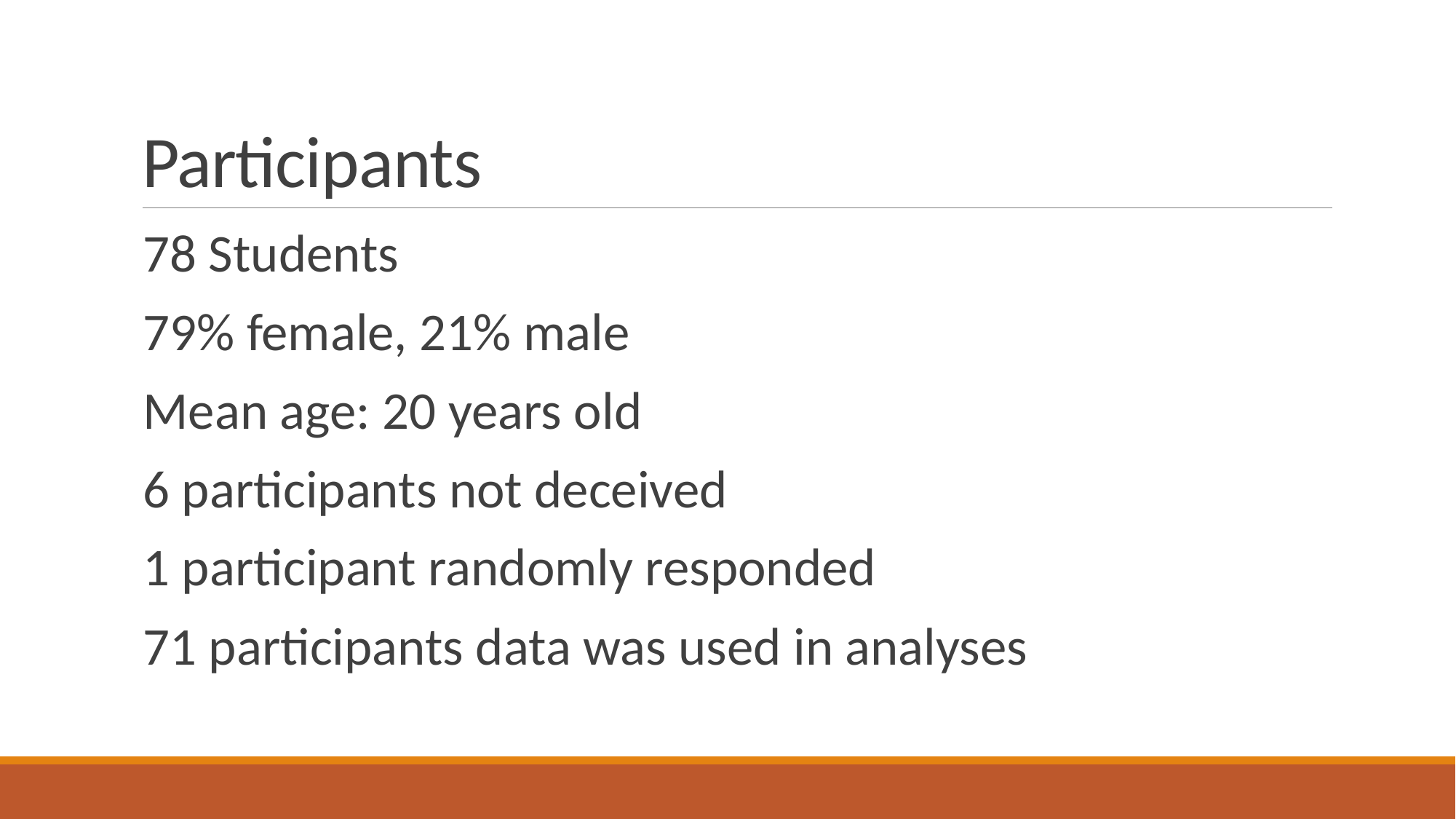

# Participants
78 Students
79% female, 21% male
Mean age: 20 years old
6 participants not deceived
1 participant randomly responded
71 participants data was used in analyses